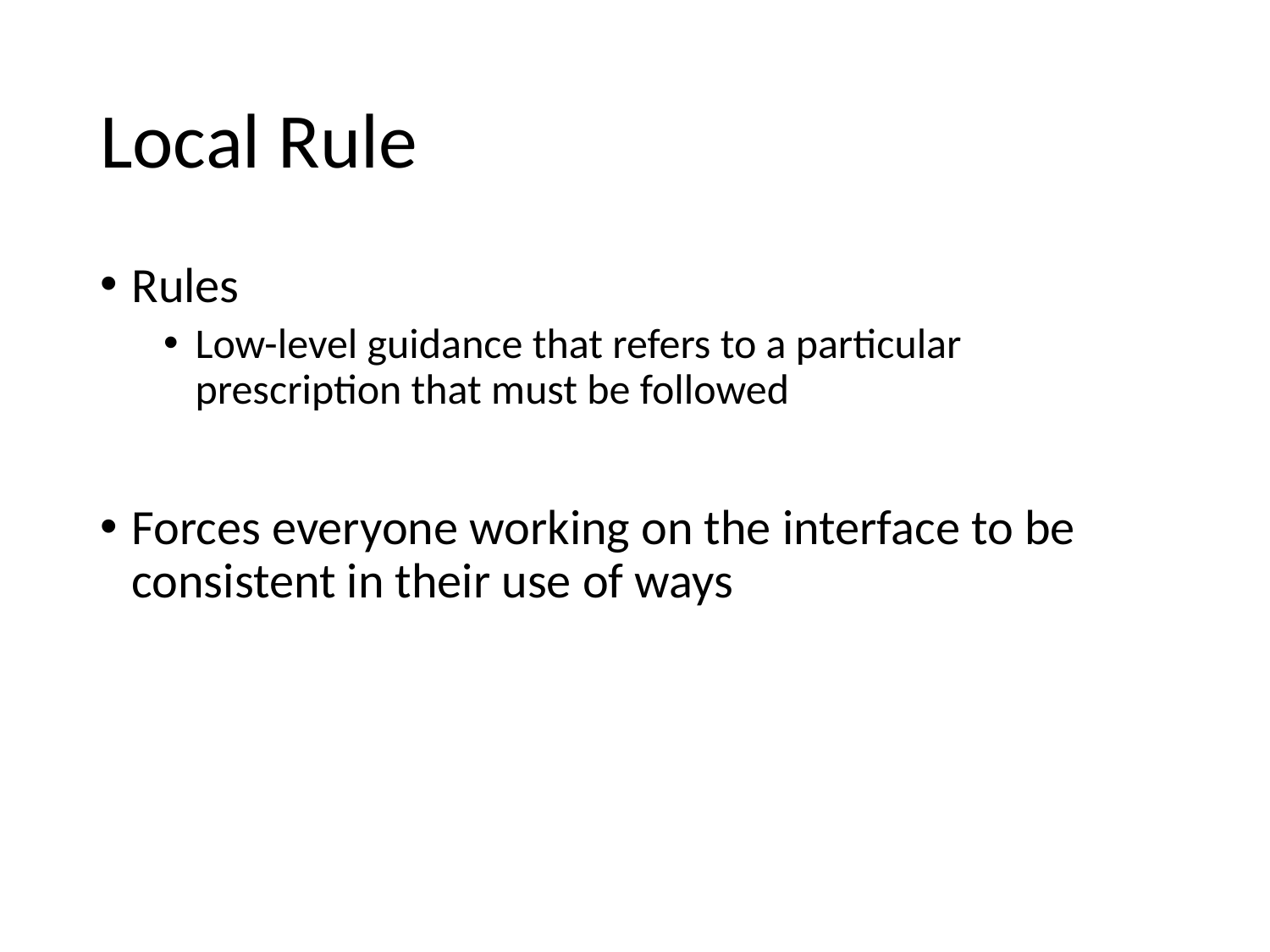

# Local Rule
Rules
Low-level guidance that refers to a particular prescription that must be followed

Forces everyone working on the interface to be consistent in their use of ways